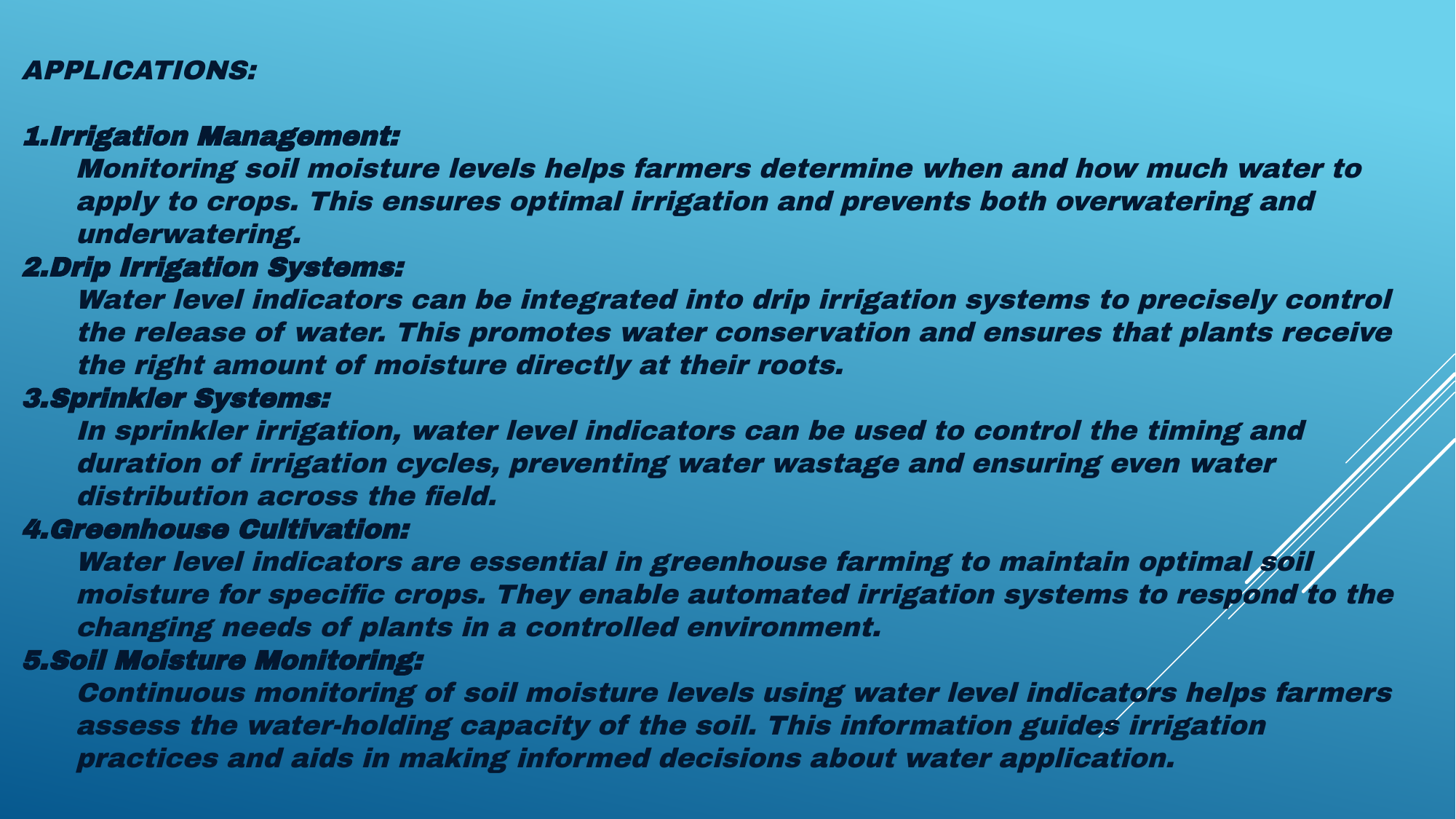

APPLICATIONS:

1.Irrigation Management:
Monitoring soil moisture levels helps farmers determine when and how much water to apply to crops. This ensures optimal irrigation and prevents both overwatering and underwatering.
2.Drip Irrigation Systems:
Water level indicators can be integrated into drip irrigation systems to precisely control the release of water. This promotes water conservation and ensures that plants receive the right amount of moisture directly at their roots.
3.Sprinkler Systems:
In sprinkler irrigation, water level indicators can be used to control the timing and duration of irrigation cycles, preventing water wastage and ensuring even water distribution across the field.
4.Greenhouse Cultivation:
Water level indicators are essential in greenhouse farming to maintain optimal soil moisture for specific crops. They enable automated irrigation systems to respond to the changing needs of plants in a controlled environment.
5.Soil Moisture Monitoring:
Continuous monitoring of soil moisture levels using water level indicators helps farmers assess the water-holding capacity of the soil. This information guides irrigation practices and aids in making informed decisions about water application.